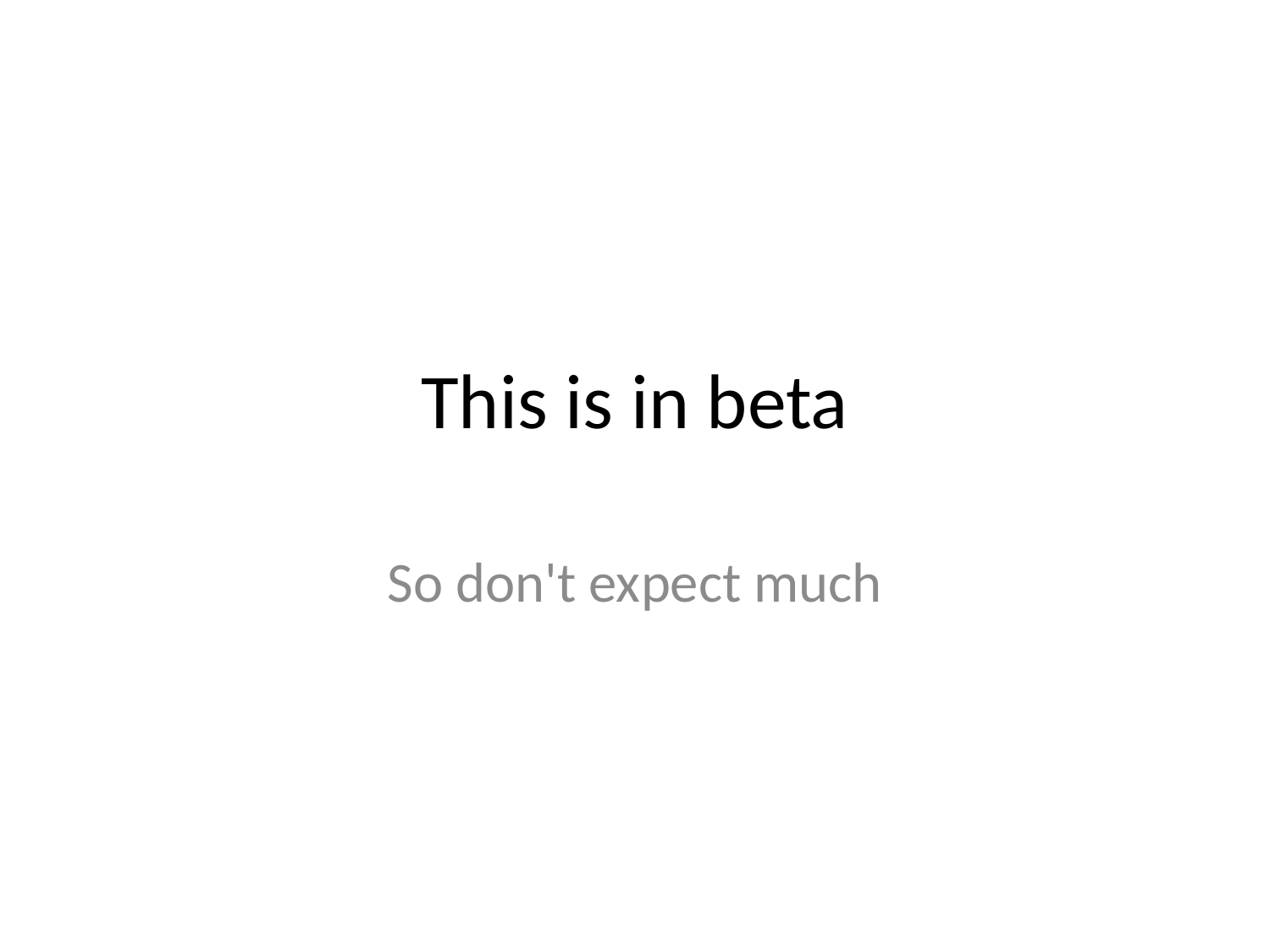

# This is in beta
So don't expect much